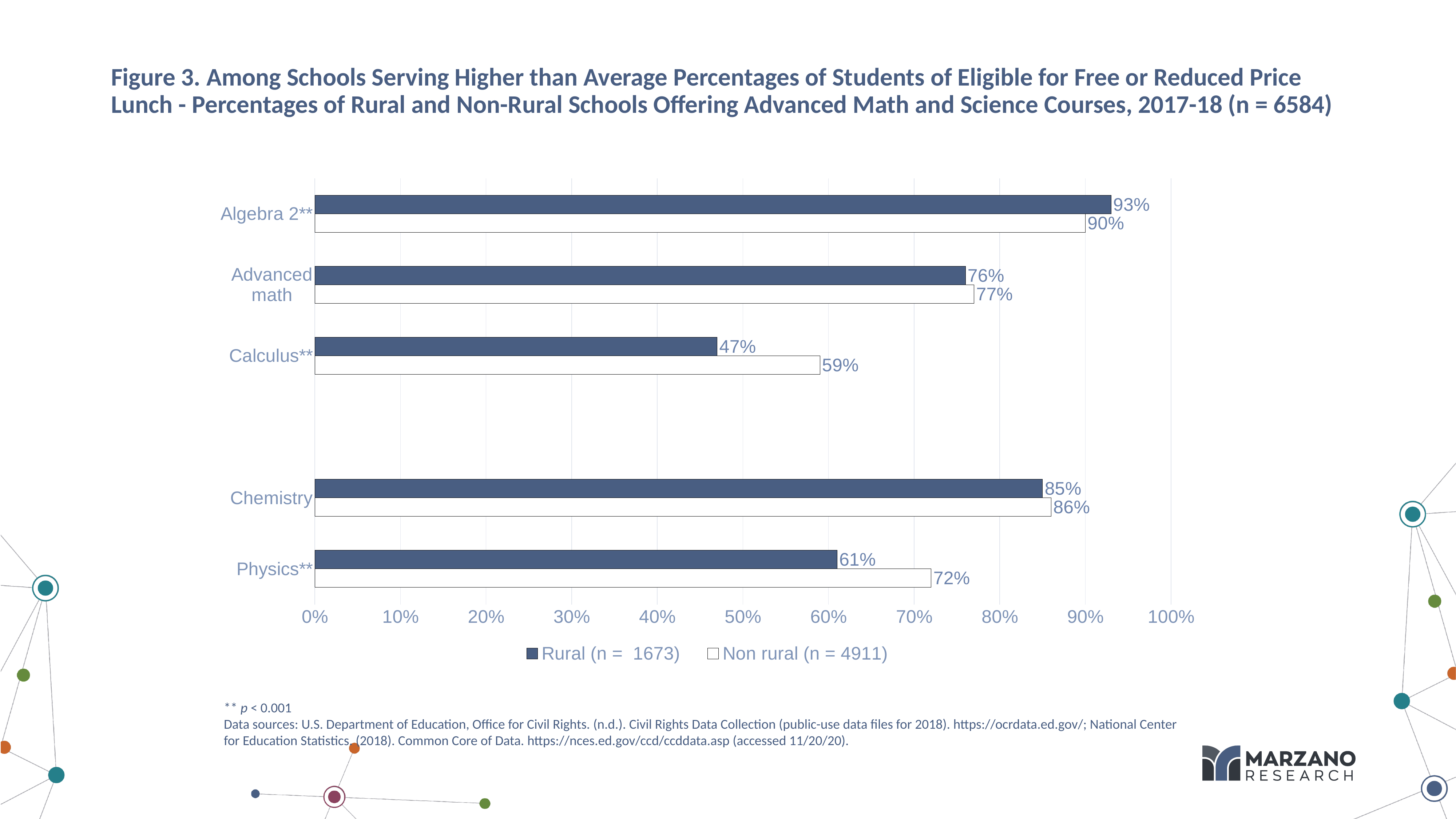

# Figure 3. Among Schools Serving Higher than Average Percentages of Students of Eligible for Free or Reduced Price Lunch - Percentages of Rural and Non-Rural Schools Offering Advanced Math and Science Courses, 2017-18 (n = 6584)

### Chart

| Category | Non rural (n = 4911) | Rural (n =  1673) |
|---|---|---|
| Physics** | 0.72 | 0.61 |
| Chemistry | 0.86 | 0.85 |
|  | None | None |
| Calculus** | 0.59 | 0.47 |
| Advanced math | 0.77 | 0.76 |
| Algebra 2** | 0.9 | 0.93 |
** p < 0.001
Data sources: U.S. Department of Education, Office for Civil Rights. (n.d.). Civil Rights Data Collection (public-use data files for 2018). https://ocrdata.ed.gov/; National Center for Education Statistics. (2018). Common Core of Data. https://nces.ed.gov/ccd/ccddata.asp (accessed 11/20/20).